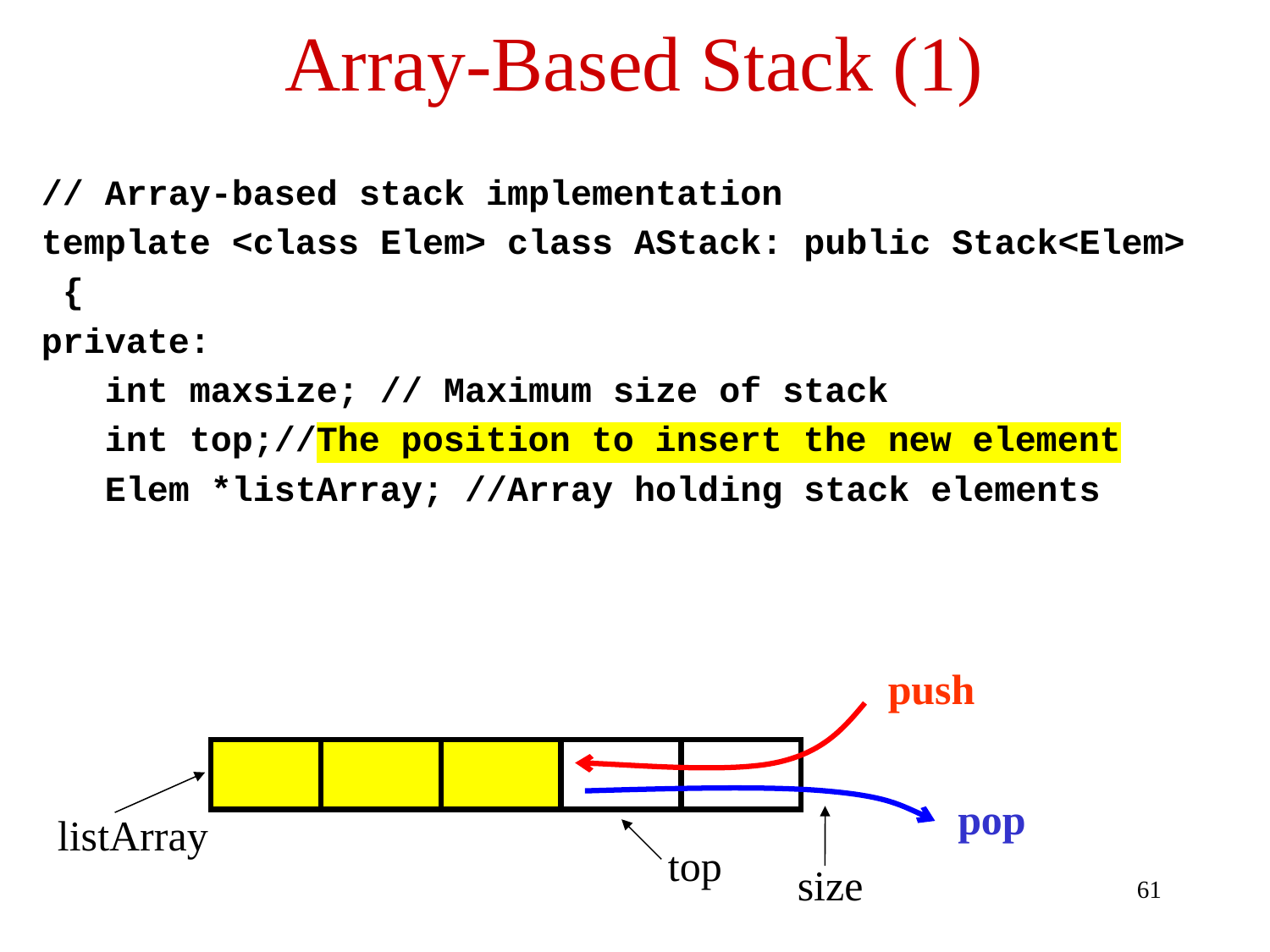

# Array-Based Stack (1)
// Array-based stack implementation
template <class Elem> class AStack: public Stack<Elem>
 {
private:
   int maxsize; // Maximum size of stack
   int top;//The position to insert the new element
   Elem *listArray; //Array holding stack elements
push

pop
listArray

top
size
61